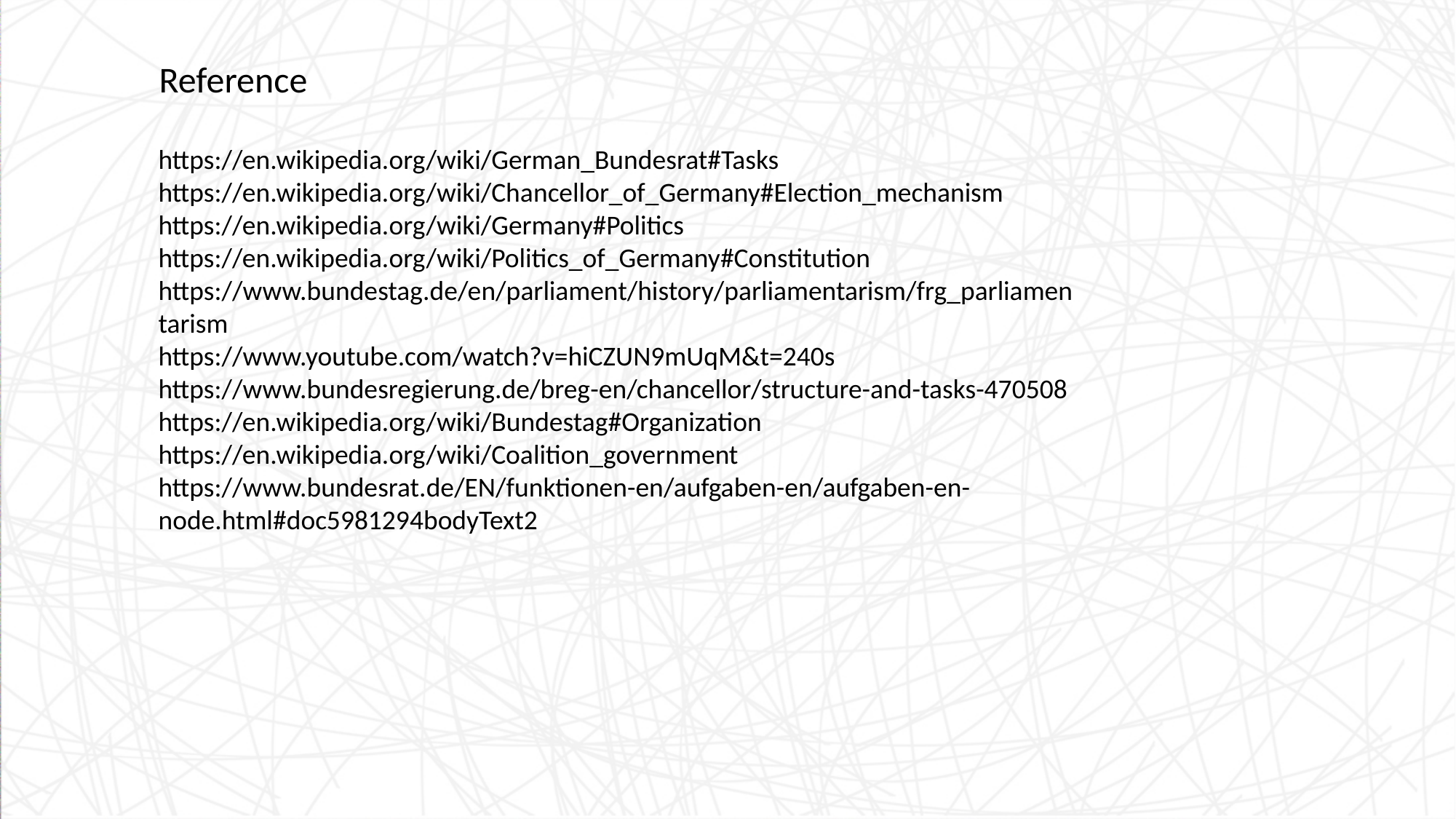

Reference
https://en.wikipedia.org/wiki/German_Bundesrat#Tasks https://en.wikipedia.org/wiki/Chancellor_of_Germany#Election_mechanism
https://en.wikipedia.org/wiki/Germany#Politics
https://en.wikipedia.org/wiki/Politics_of_Germany#Constitution https://www.bundestag.de/en/parliament/history/parliamentarism/frg_parliamentarism
https://www.youtube.com/watch?v=hiCZUN9mUqM&t=240s
https://www.bundesregierung.de/breg-en/chancellor/structure-and-tasks-470508 https://en.wikipedia.org/wiki/Bundestag#Organization https://en.wikipedia.org/wiki/Coalition_government https://www.bundesrat.de/EN/funktionen-en/aufgaben-en/aufgaben-en-node.html#doc5981294bodyText2
e7d195523061f1c0205959036996ad55c215b892a7aac5c0B9ADEF7896FB48F2EF97163A2DE1401E1875DEDC438B7864AD24CA23553DBBBD975DAF4CAD4A2592689FFB6CEE59FFA55B2702D0E5EE29CDFC0DD98BC7D6A39AC4E055256EE11BBEDCDB7C9722D66262996B68DE860BD3C77EBCAECB599909EC0E07B61811075331ABCDE6990254B8C8